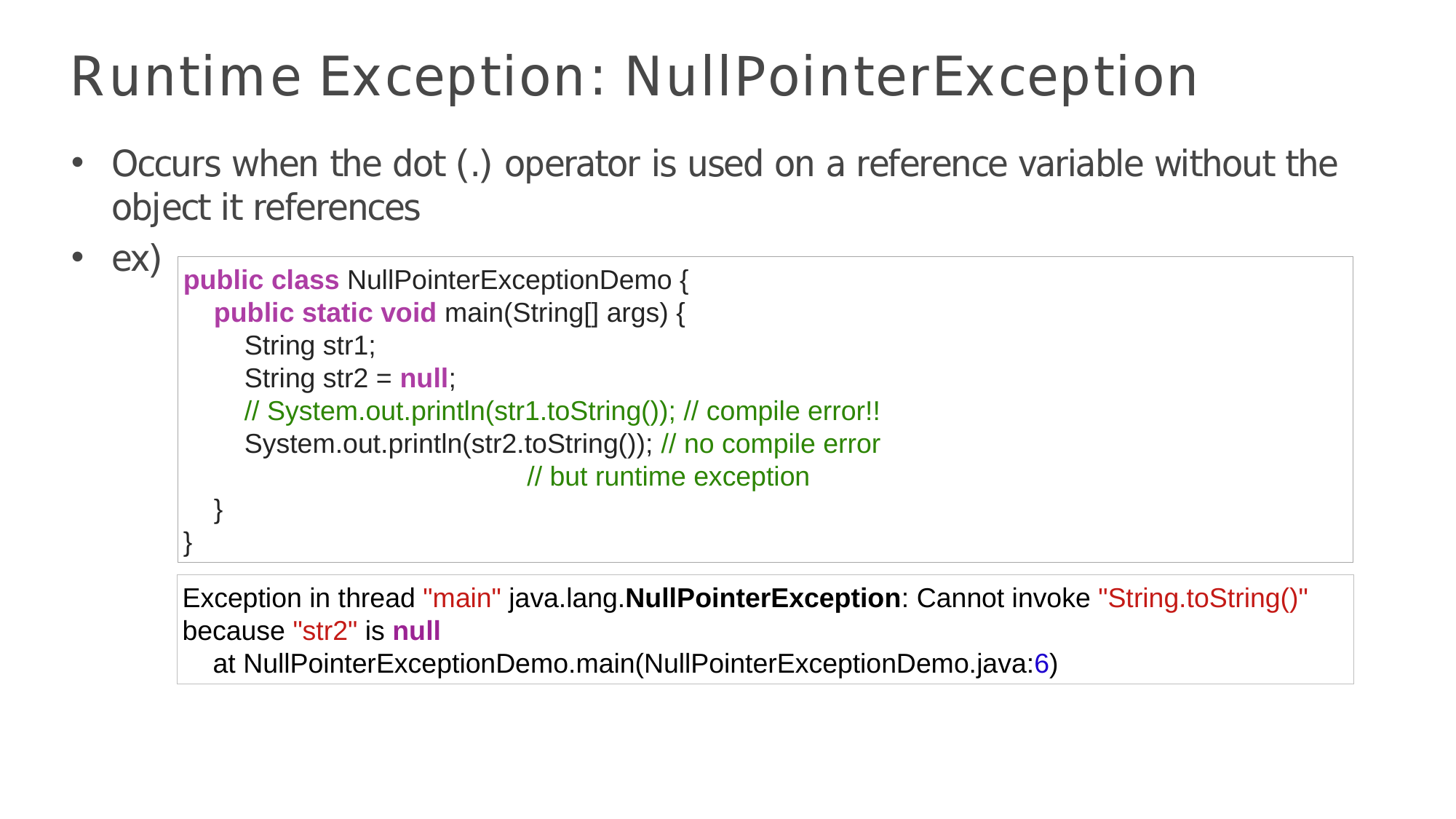

# Runtime Exception: NullPointerException
Occurs when the dot (.) operator is used on a reference variable without the object it references
ex)
public class NullPointerExceptionDemo {
    public static void main(String[] args) {
        String str1;
        String str2 = null;
        // System.out.println(str1.toString()); // compile error!!
        System.out.println(str2.toString()); // no compile error
                                             // but runtime exception
    }
}
Exception in thread "main" java.lang.NullPointerException: Cannot invoke "String.toString()" because "str2" is null
    at NullPointerExceptionDemo.main(NullPointerExceptionDemo.java:6)
9